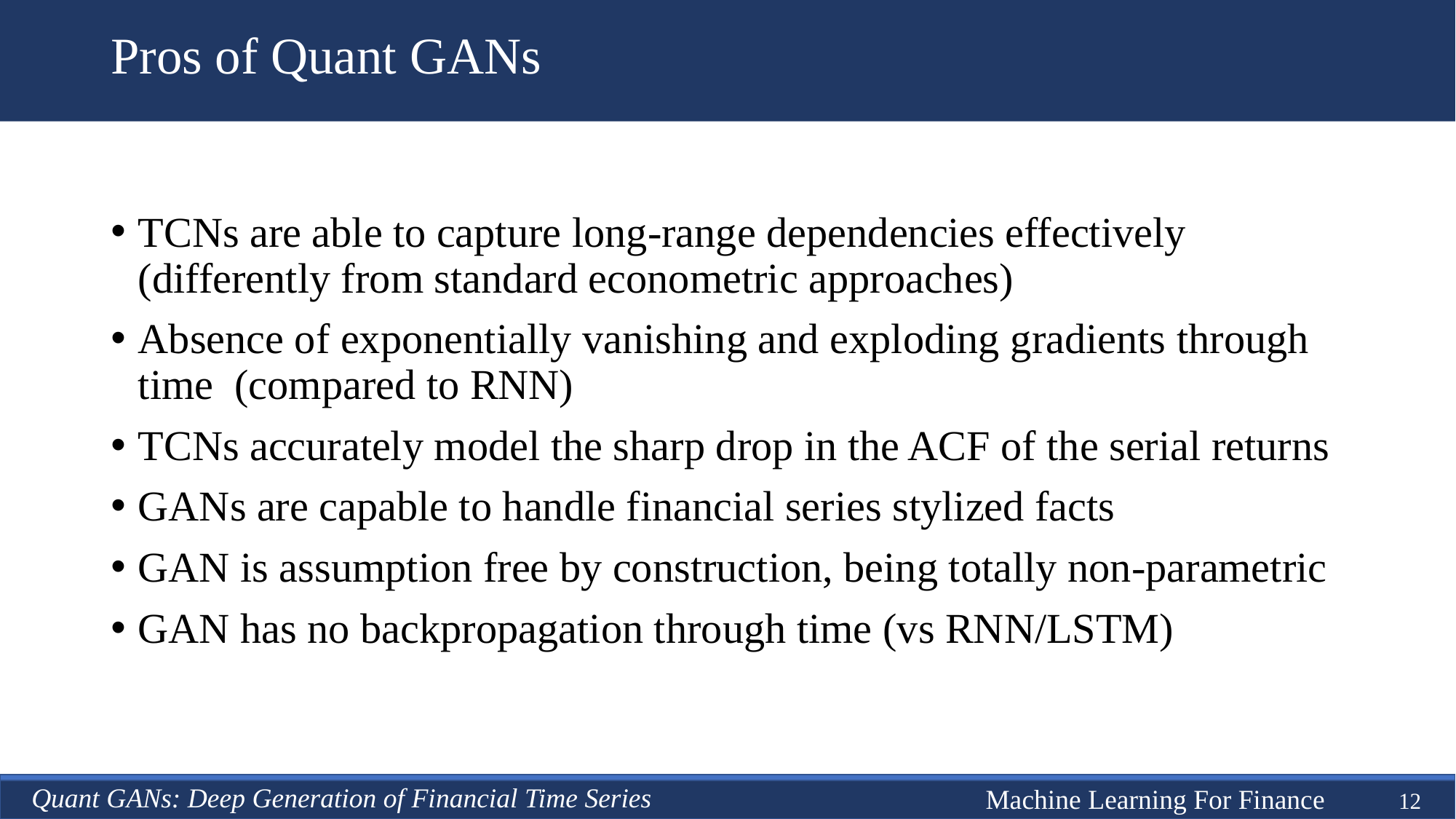

# Pros of Quant GANs

TCNs are able to capture long-range dependencies effectively (differently from standard econometric approaches)
Absence of exponentially vanishing and exploding gradients through time  (compared to RNN)
TCNs accurately model the sharp drop in the ACF of the serial returns
GANs are capable to handle financial series stylized facts
GAN is assumption free by construction, being totally non-parametric
GAN has no backpropagation through time (vs RNN/LSTM)

Quant GANs: Deep Generation of Financial Time Series

Machine Learning For Finance
12